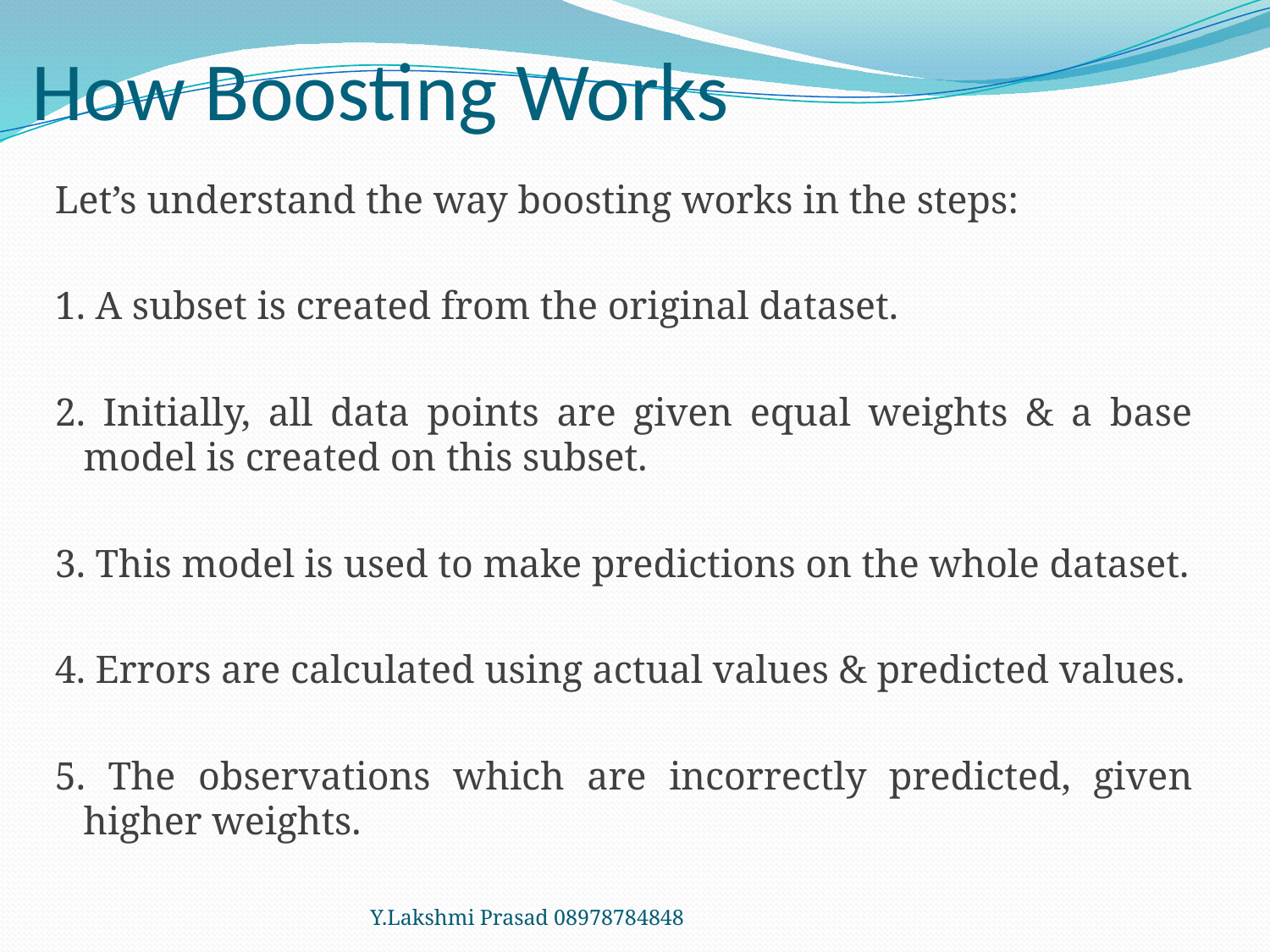

# How Boosting Works
Let’s understand the way boosting works in the steps:

1. A subset is created from the original dataset.

2. Initially, all data points are given equal weights & a base model is created on this subset.

3. This model is used to make predictions on the whole dataset.

4. Errors are calculated using actual values & predicted values.

5. The observations which are incorrectly predicted, given higher weights.

Y.Lakshmi Prasad 08978784848